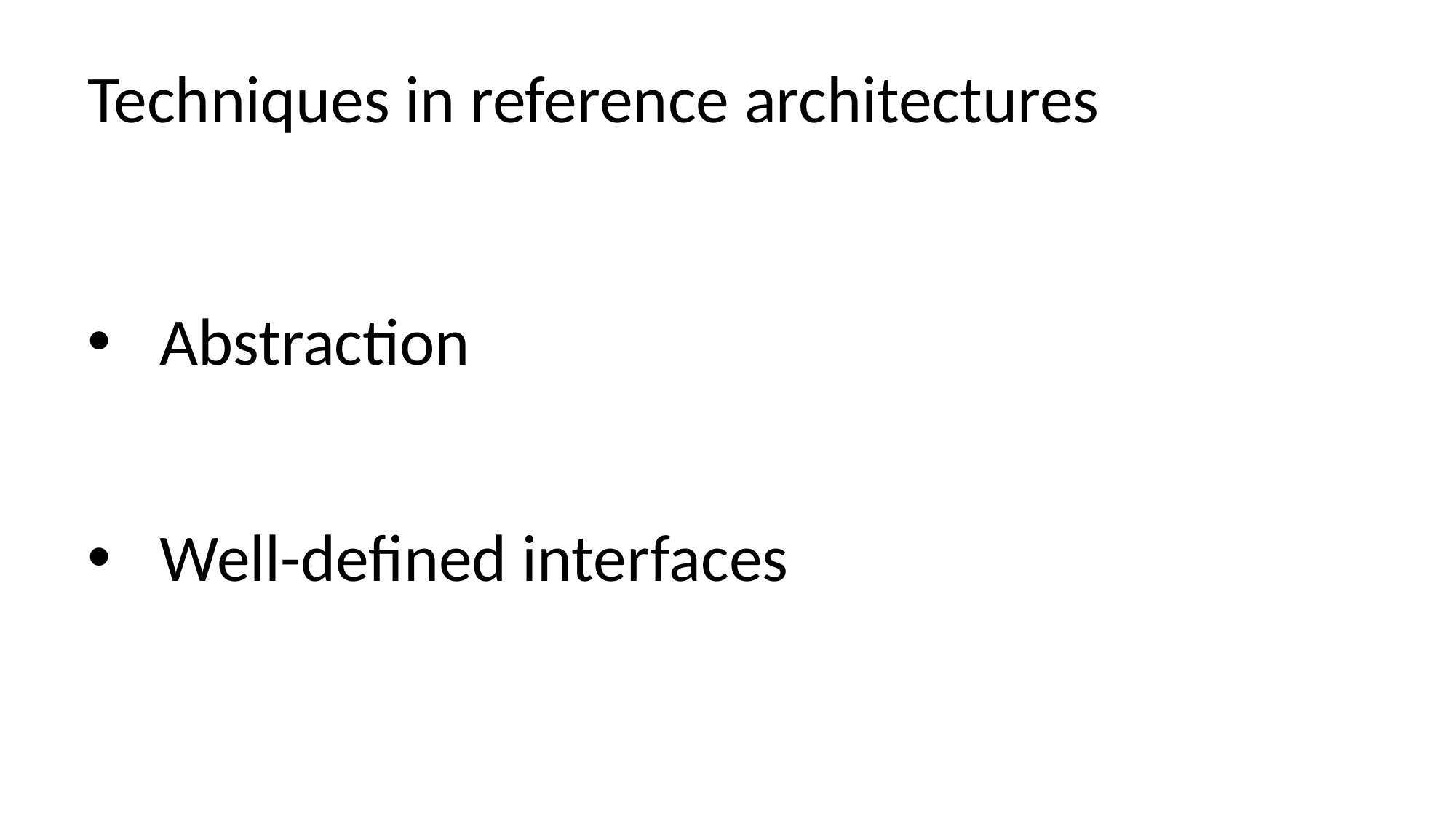

# Techniques in reference architectures
Abstraction

Well-defined interfaces